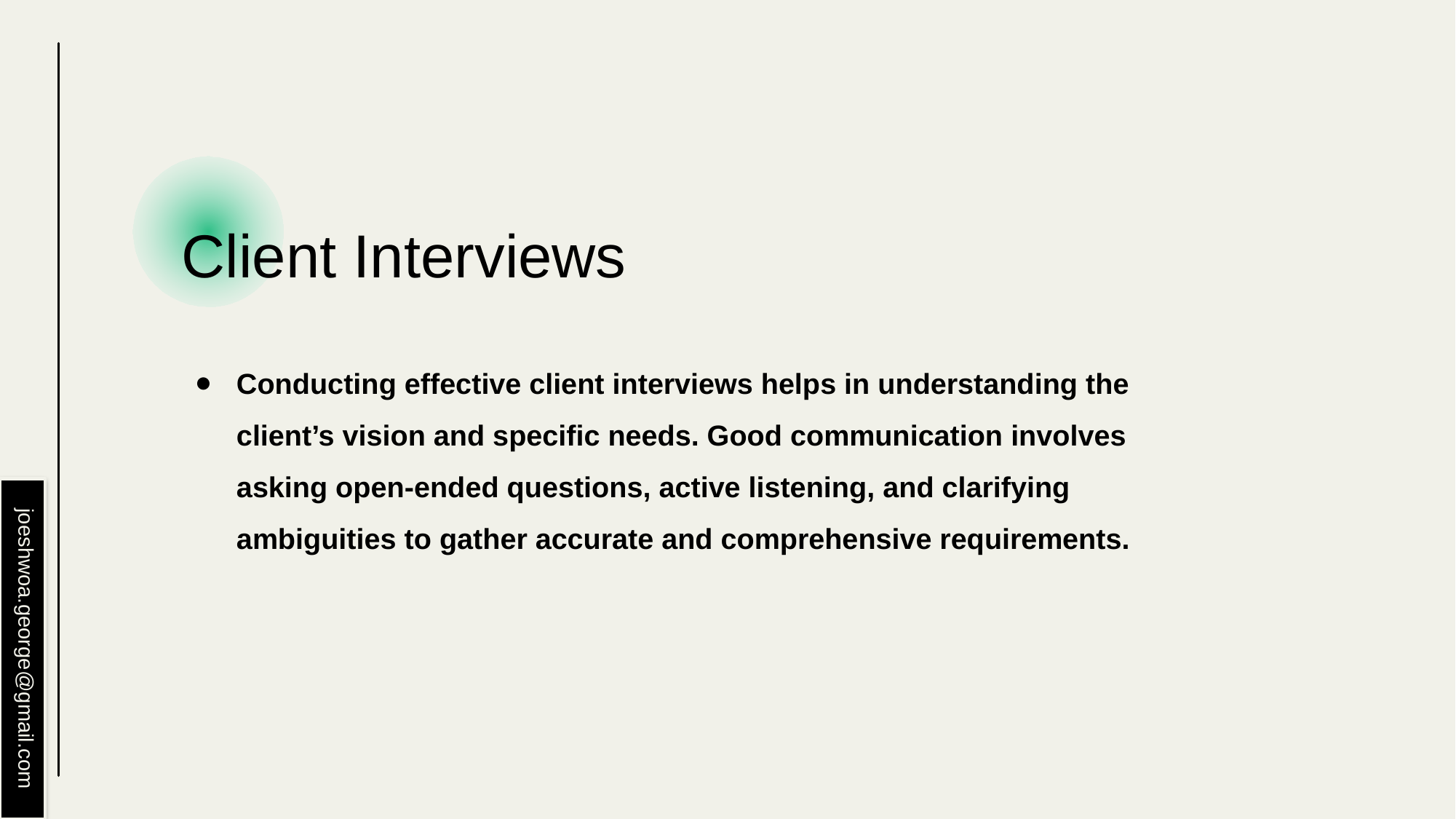

# Client Interviews
Conducting effective client interviews helps in understanding the client’s vision and specific needs. Good communication involves asking open-ended questions, active listening, and clarifying ambiguities to gather accurate and comprehensive requirements.
joeshwoa.george@gmail.com